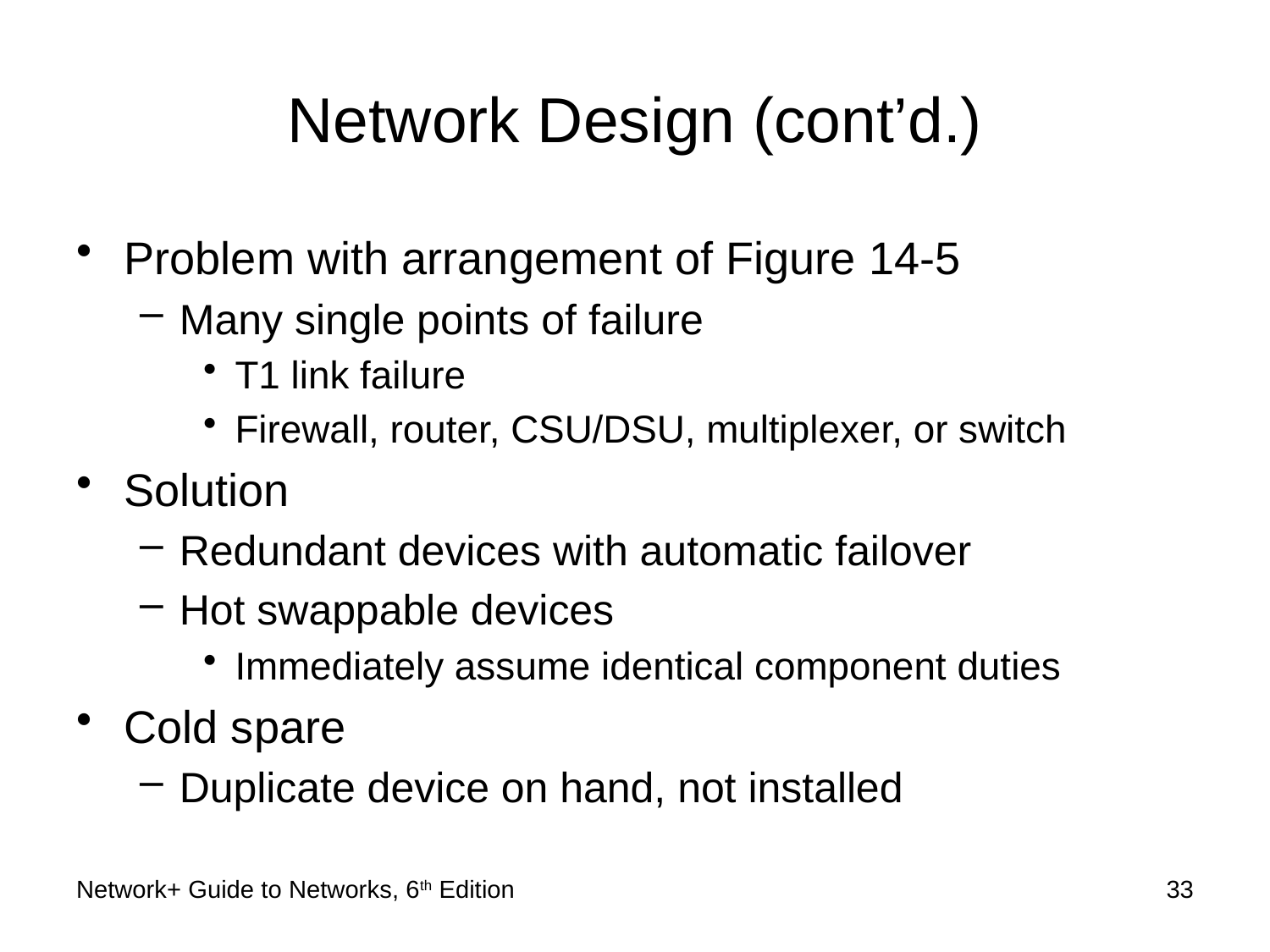

# Network Design (cont’d.)
Problem with arrangement of Figure 14-5
Many single points of failure
T1 link failure
Firewall, router, CSU/DSU, multiplexer, or switch
Solution
Redundant devices with automatic failover
Hot swappable devices
Immediately assume identical component duties
Cold spare
Duplicate device on hand, not installed

Network+ Guide to Networks, 6th Edition
33